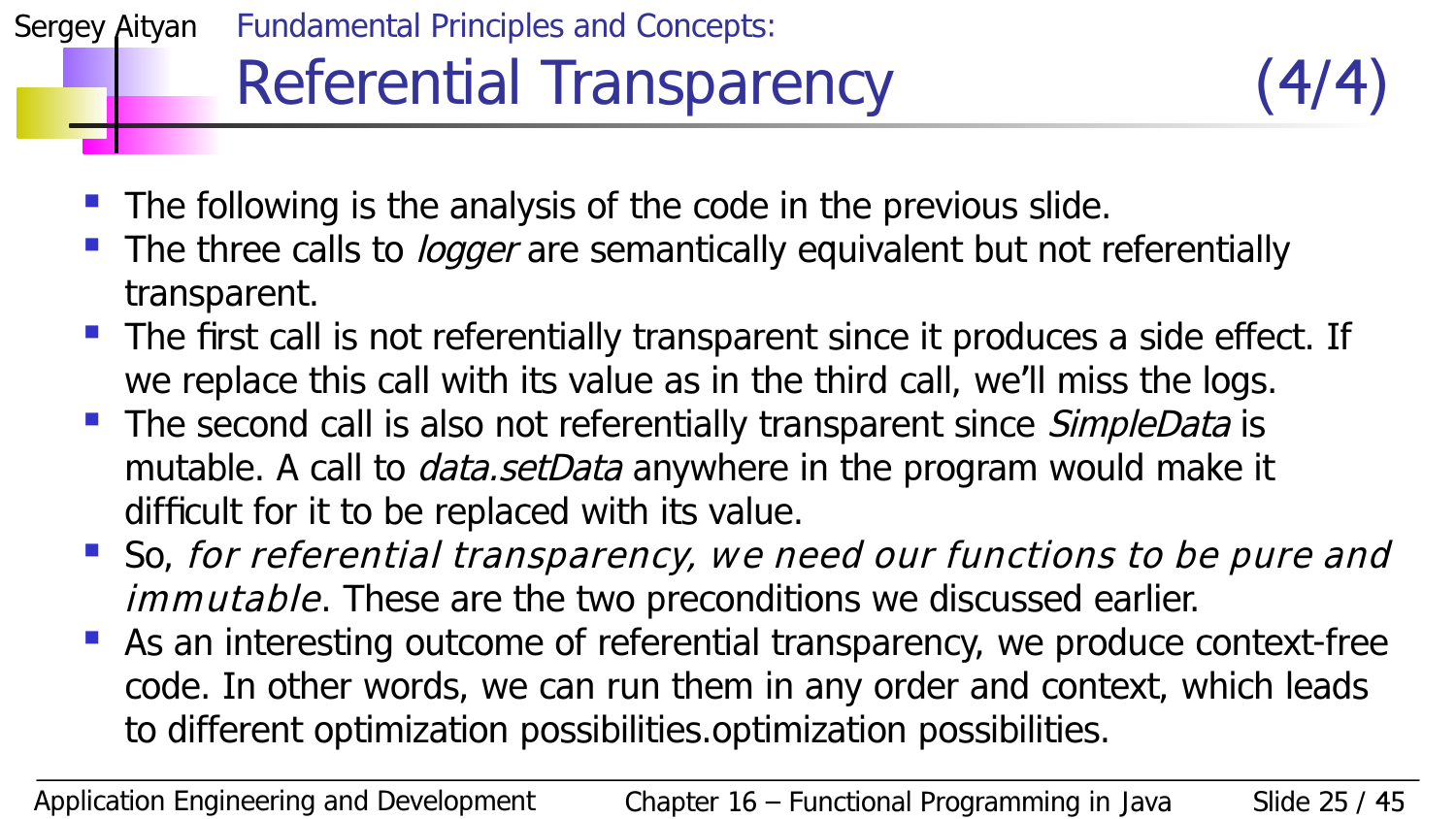

# Fundamental Principles and Concepts: Referential Transparency			(4/4)
The following is the analysis of the code in the previous slide.
The three calls to logger are semantically equivalent but not referentially transparent.
The first call is not referentially transparent since it produces a side effect. If we replace this call with its value as in the third call, we’ll miss the logs.
The second call is also not referentially transparent since SimpleData is mutable. A call to data.setData anywhere in the program would make it difficult for it to be replaced with its value.
So, for referential transparency, we need our functions to be pure and immutable. These are the two preconditions we discussed earlier.
As an interesting outcome of referential transparency, we produce context-free code. In other words, we can run them in any order and context, which leads to different optimization possibilities.optimization possibilities.